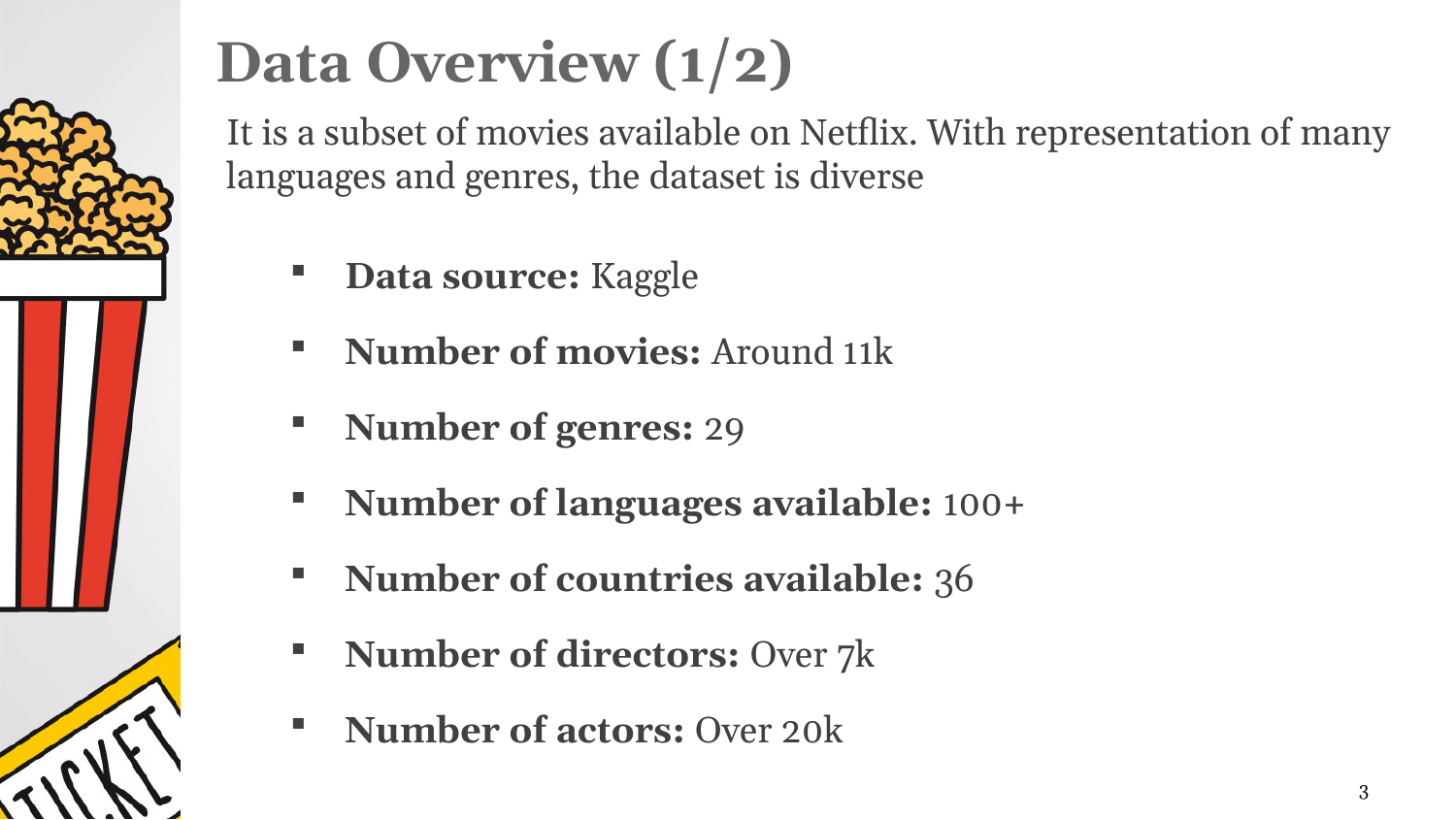

# Data Overview (1/2)
It is a subset of movies available on Netflix. With representation of many languages and genres, the dataset is diverse
Data source: Kaggle
Number of movies: Around 11k
Number of genres: 29
Number of languages available: 100+
Number of countries available: 36
Number of directors: Over 7k
Number of actors: Over 20k
3